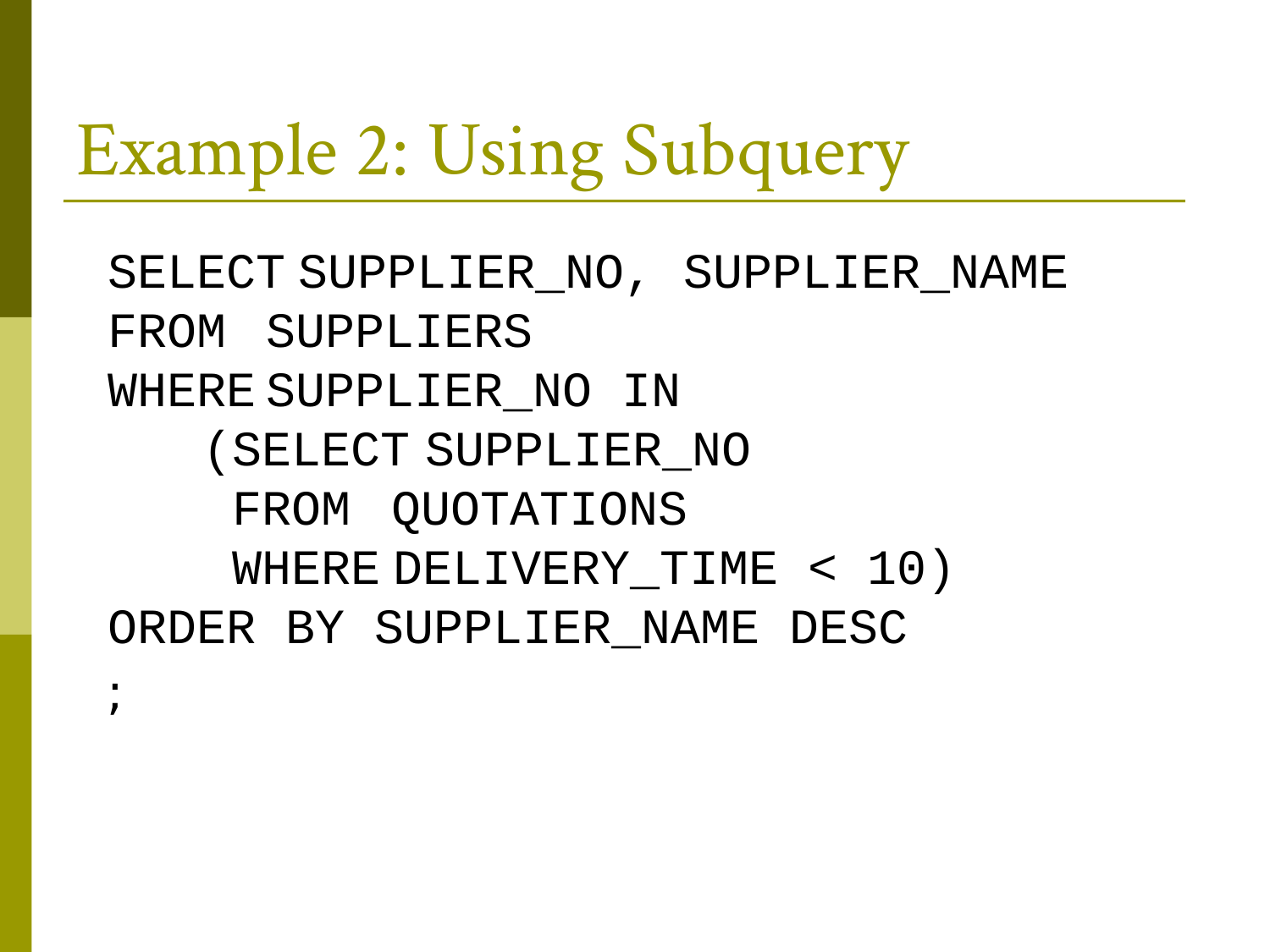

# Example 2: Using Subquery
SELECT	SUPPLIER_NO, SUPPLIER_NAME
FROM		SUPPLIERS
WHERE	SUPPLIER_NO IN
		(SELECT	SUPPLIER_NO
		 FROM	 QUOTATIONS
		 WHERE	DELIVERY_TIME < 10)
ORDER BY SUPPLIER_NAME DESC
;